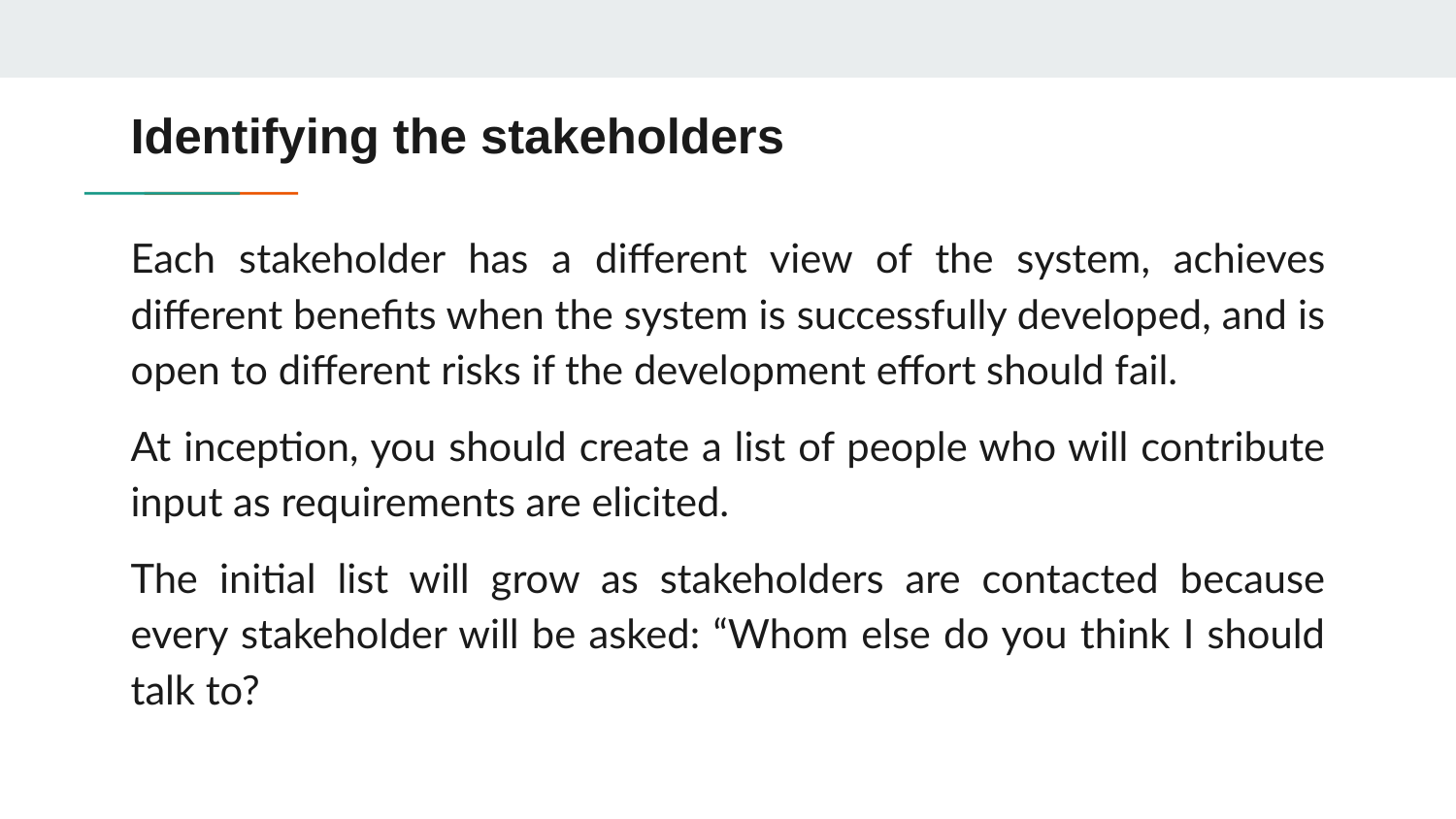

# Identifying the stakeholders
Each stakeholder has a different view of the system, achieves different benefits when the system is successfully developed, and is open to different risks if the development effort should fail.
At inception, you should create a list of people who will contribute input as requirements are elicited.
The initial list will grow as stakeholders are contacted because every stakeholder will be asked: “Whom else do you think I should talk to?